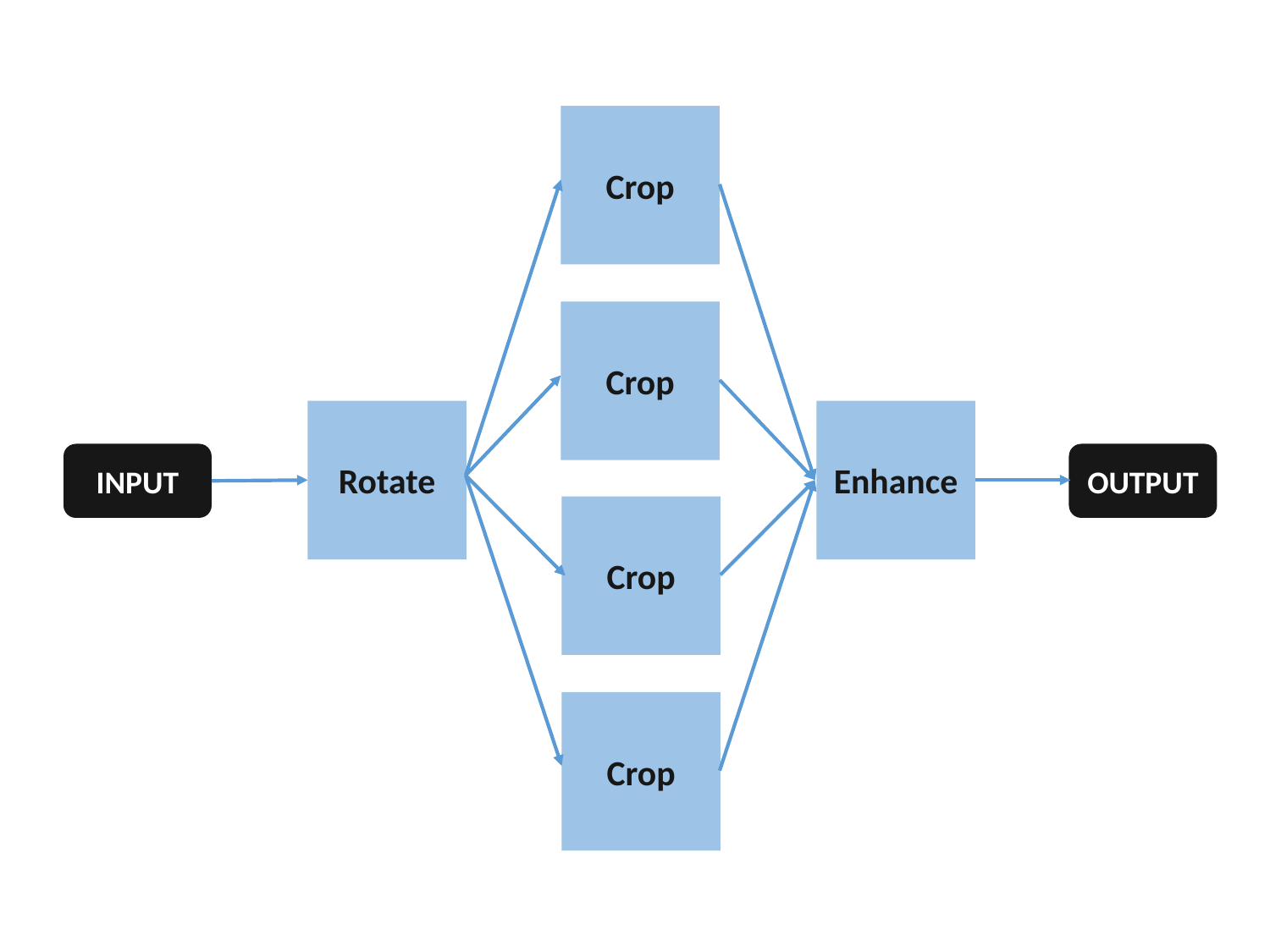

Crop
Crop
Rotate
Enhance
INPUT
OUTPUT
Crop
Crop